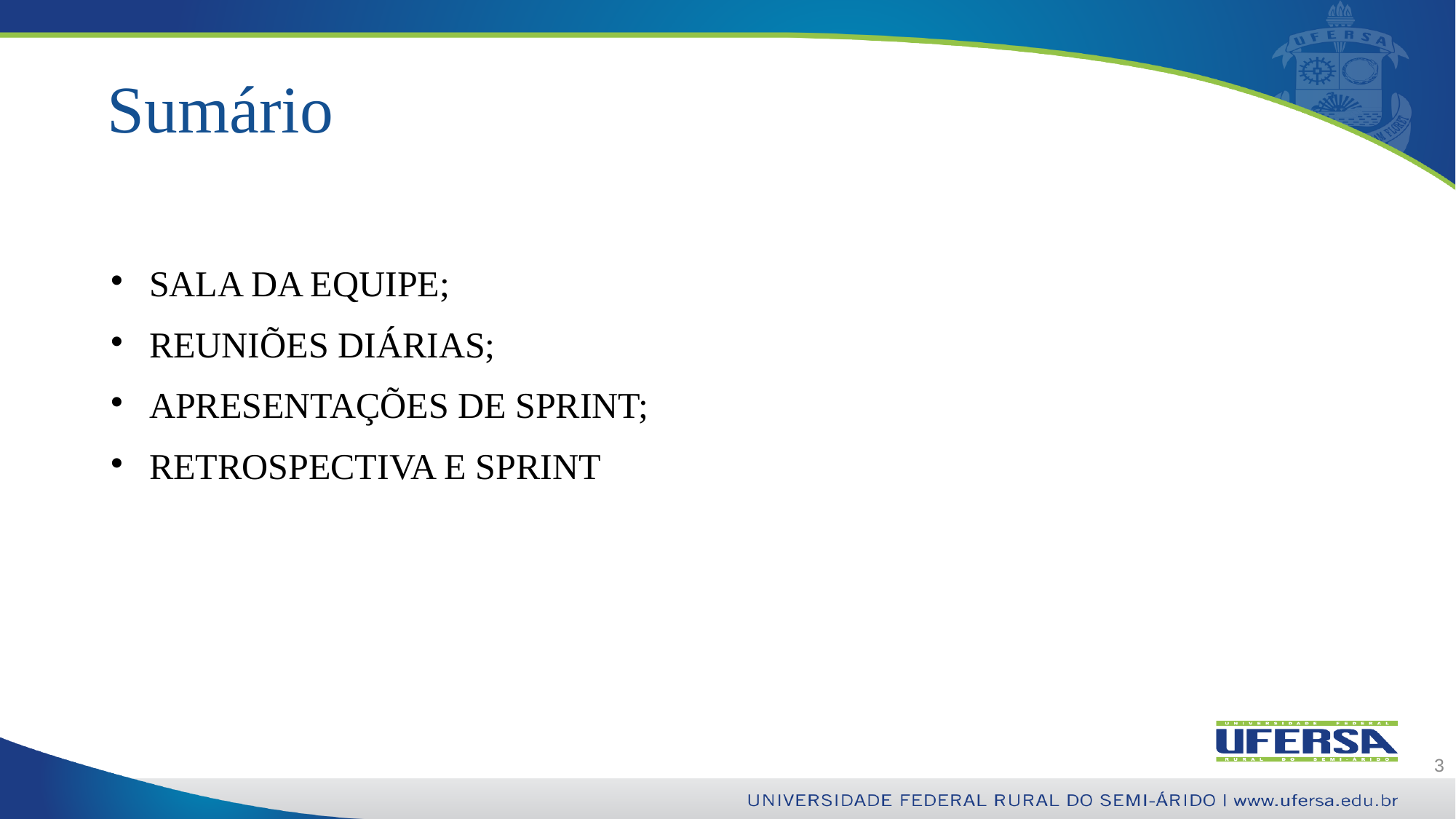

# Sumário
SALA DA EQUIPE;
REUNIÕES DIÁRIAS;
APRESENTAÇÕES DE SPRINT;
RETROSPECTIVA E SPRINT
3